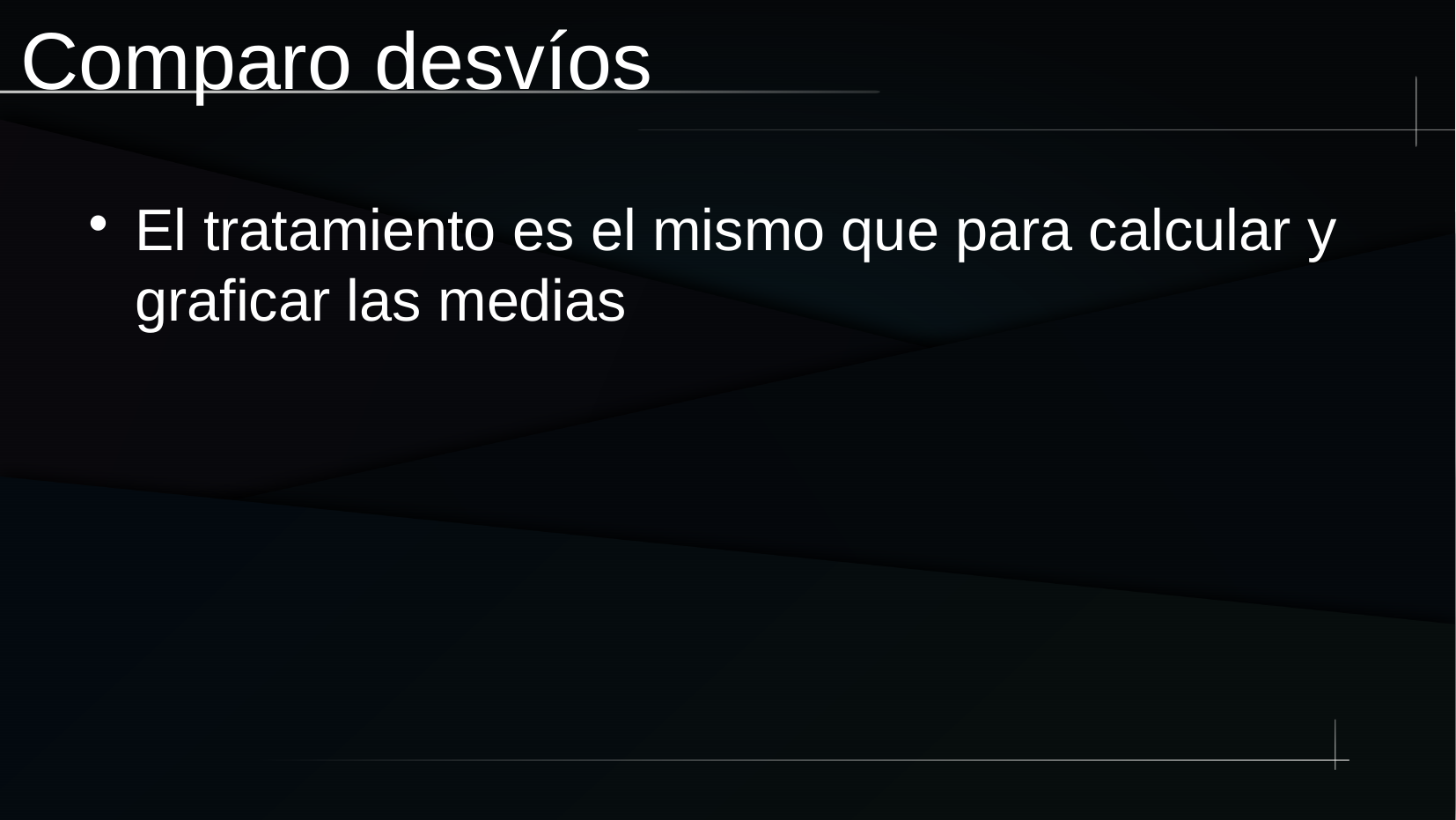

Comparo desvíos
El tratamiento es el mismo que para calcular y graficar las medias